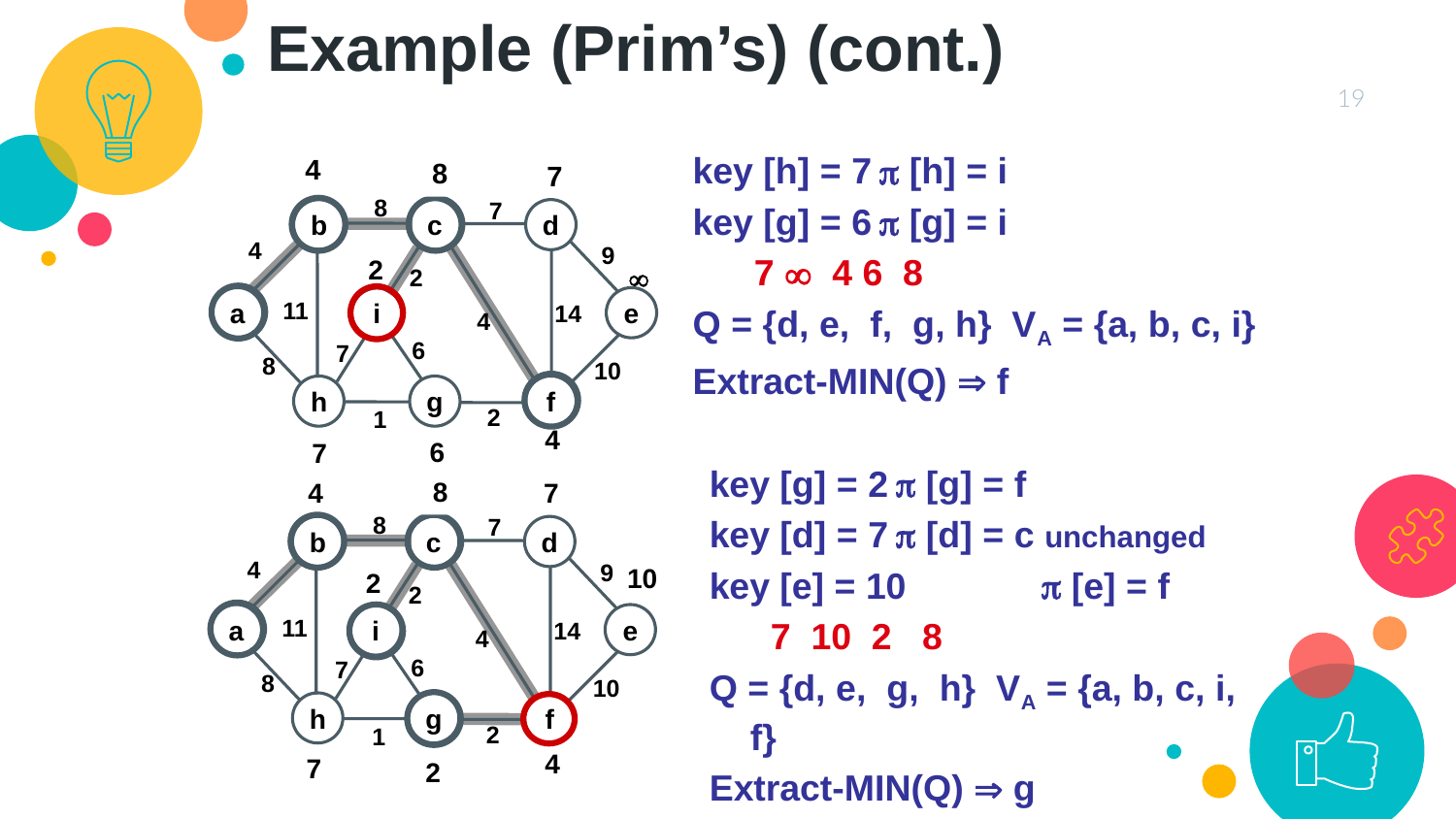

Example (Prim’s) (cont.)
19
key [h] = 7	π [h] = i
key [g] = 6	π [g] = i
	  7 ∞  4 6  8
Q = {d, e,  f,  g, h}  VA = {a, b, c, i}
Extract-MIN(Q) ⇒ f
4
8
7
∞
4
∞
8
2
8
7
b
c
d

4
9

2
a
e
i
11
14
4
6
7

8
10
h
g
f
2
1

6
7
key [g] = 2	π [g] = f
key [d] = 7	π [d] = c unchanged
key [e] = 10	π [e] = f
	  7  10  2   8
Q = {d, e,  g,  h}  VA = {a, b, c, i, f}
Extract-MIN(Q) ⇒ g
8
4
7
2
∞
4
6
7
8
7
b
c
d

4
9

2
a
e
i
11
14
4
6
7

8
10
h
g
f
2
1

10

2